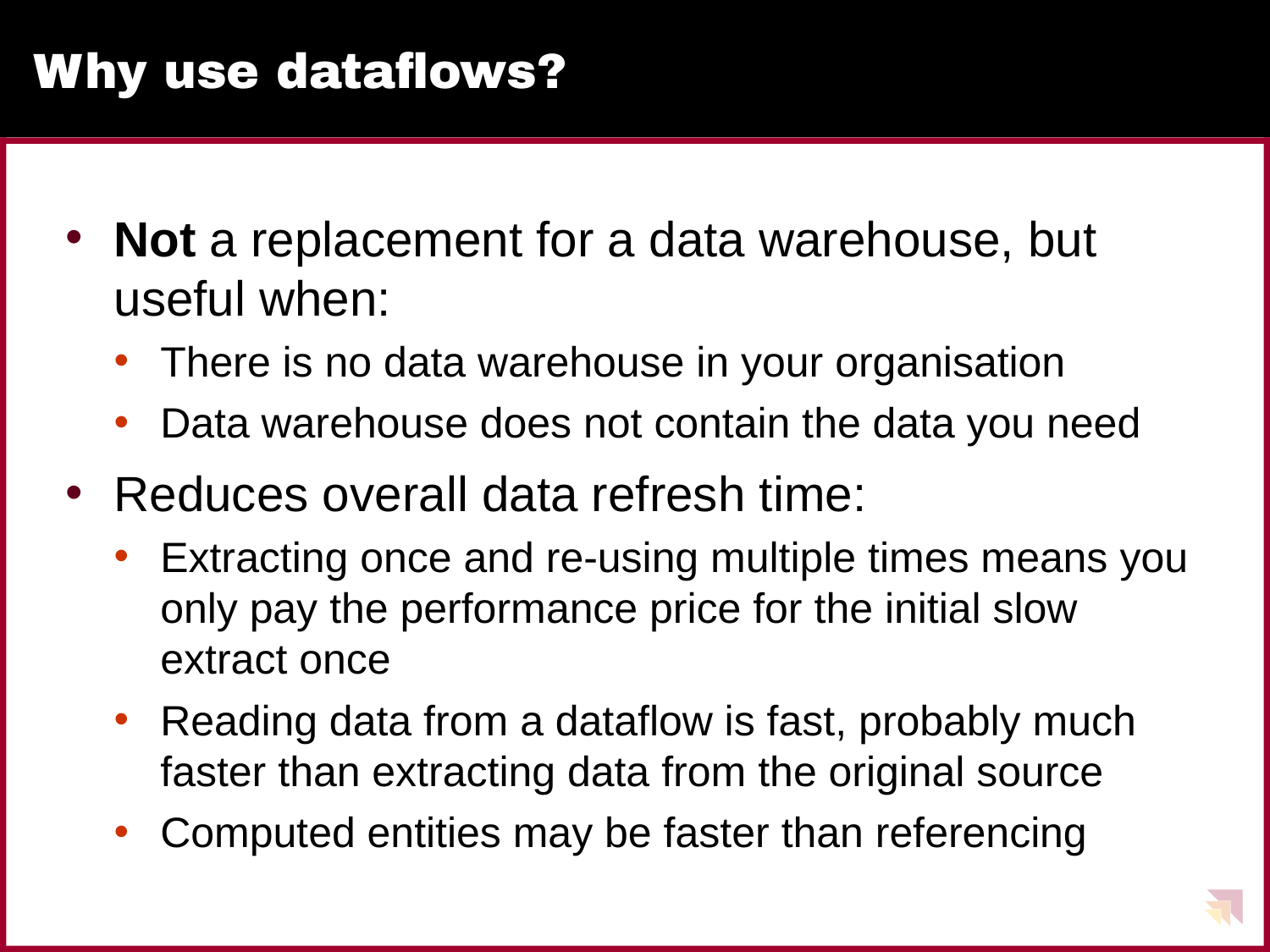

# Why use dataflows?
Not a replacement for a data warehouse, but useful when:
There is no data warehouse in your organisation
Data warehouse does not contain the data you need
Reduces overall data refresh time:
Extracting once and re-using multiple times means you only pay the performance price for the initial slow extract once
Reading data from a dataflow is fast, probably much faster than extracting data from the original source
Computed entities may be faster than referencing